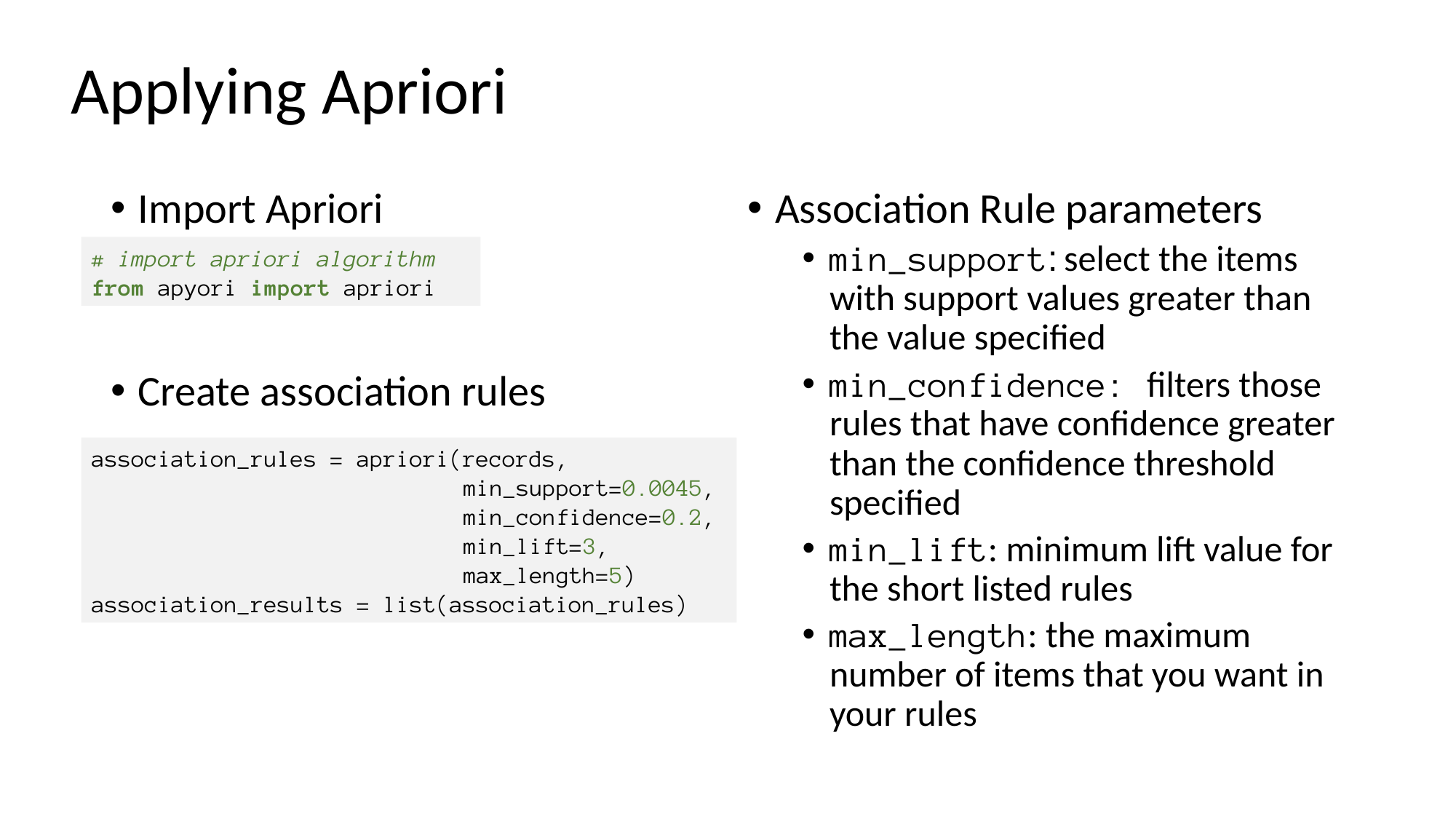

# Applying Apriori
Import Apriori

Create association rules

Association Rule parameters
min_support: select the items with support values greater than the value specified
min_confidence: filters those rules that have confidence greater than the confidence threshold specified
min_lift: minimum lift value for the short listed rules
max_length: the maximum number of items that you want in your rules
# import apriori algorithm
from apyori import apriori
association_rules = apriori(records,
                            min_support=0.0045,
                            min_confidence=0.2,
                            min_lift=3,
                            max_length=5)
association_results = list(association_rules)